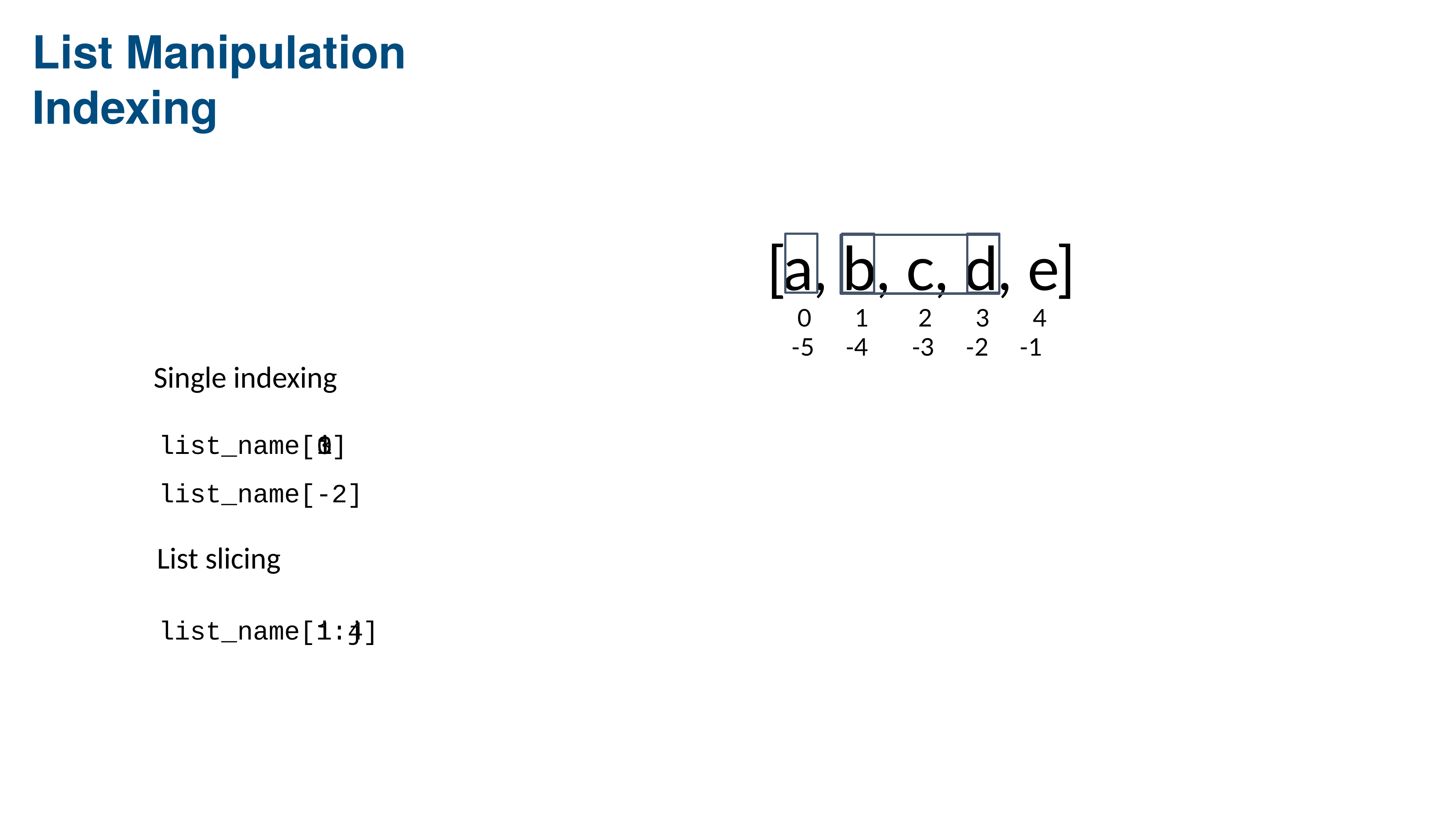

# List Manipulation
Indexing
[a, b, c, d, e]
     0       1        2       3       4
    -5     -4       -3     -2     -1

Single indexing
i
0
3
1
list_name[ ]
list_name[-2]
List slicing
list_name[ : ]
i j
1 4